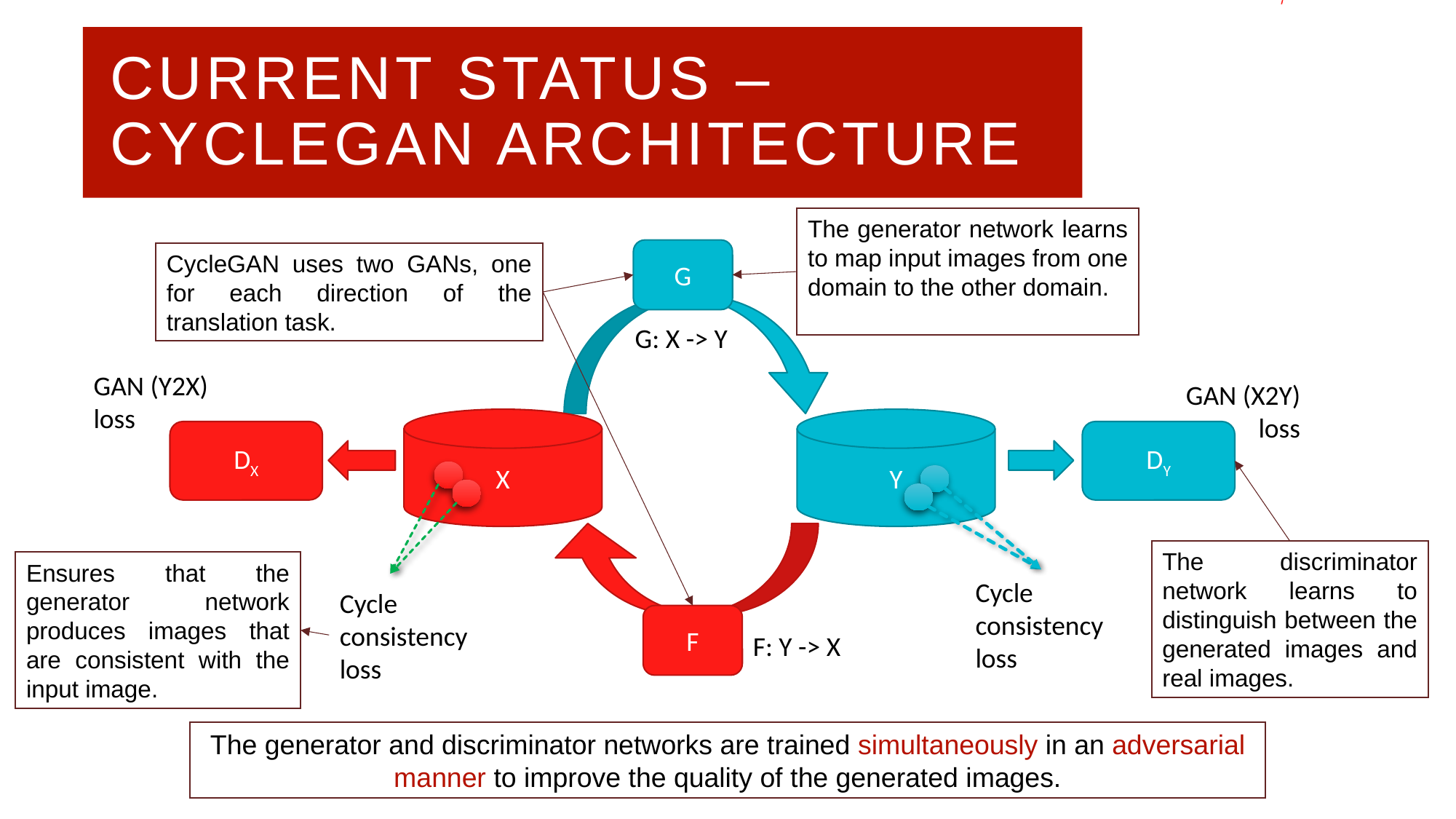

while the discriminator network learns to distinguish between the generated images and real images.
# Current status – cyclegan architecture
The generator network learns to map input images from one domain to the other domain.
G

G: X -> Y
GAN (Y2X) loss
GAN (X2Y) loss
X
Y
DX
DY

Cycle consistency loss
Cycle consistency loss
F
F: Y -> X
CycleGAN uses two GANs, one for each direction of the translation task.
The discriminator network learns to distinguish between the generated images and real images.
Ensures that the generator network produces images that are consistent with the input image.
The generator and discriminator networks are trained simultaneously in an adversarial manner to improve the quality of the generated images.